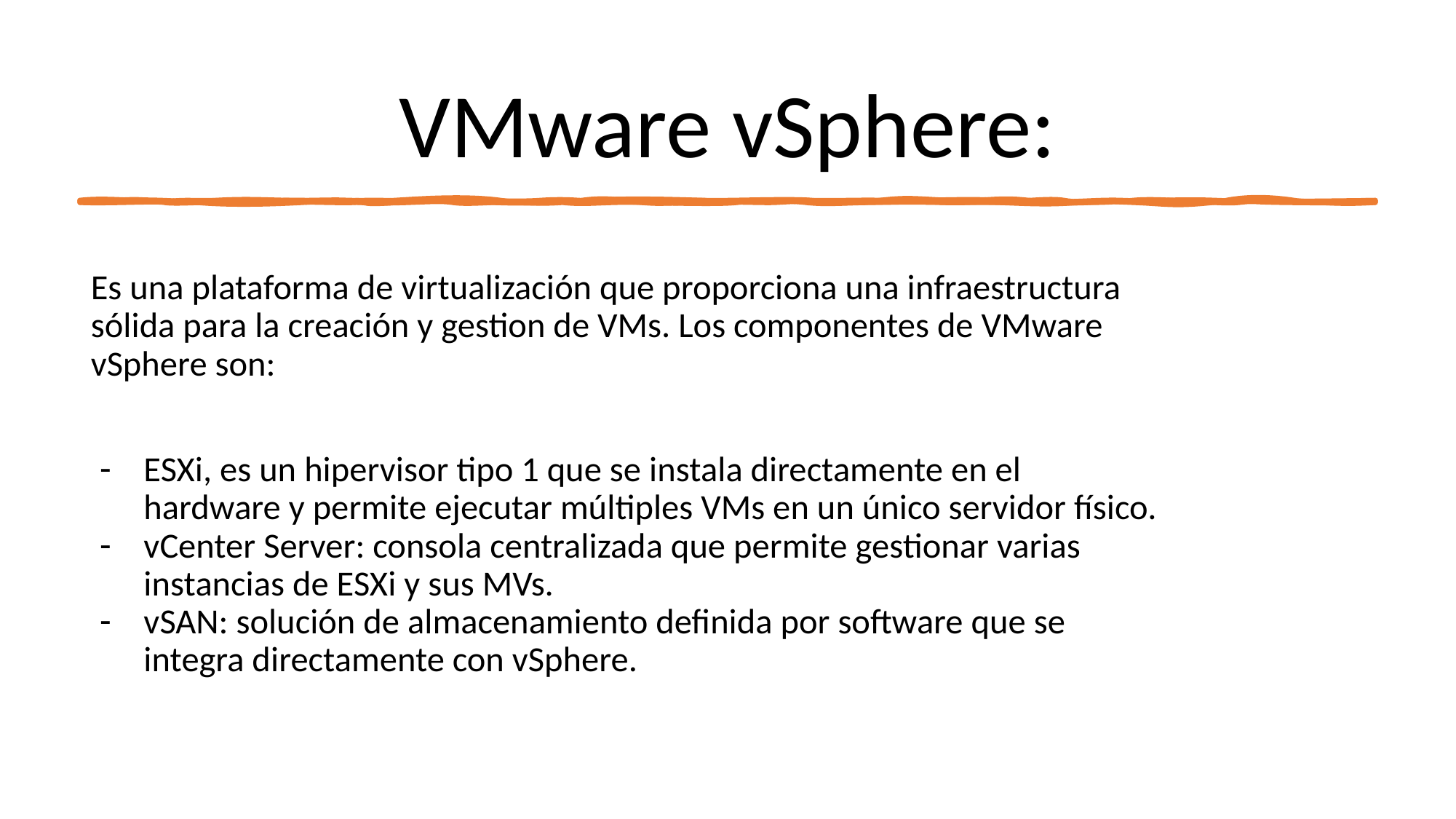

# VMware vSphere:

Es una plataforma de virtualización que proporciona una infraestructura sólida para la creación y gestion de VMs. Los componentes de VMware vSphere son:

ESXi, es un hipervisor tipo 1 que se instala directamente en el hardware y permite ejecutar múltiples VMs en un único servidor físico.
vCenter Server: consola centralizada que permite gestionar varias instancias de ESXi y sus MVs.
vSAN: solución de almacenamiento definida por software que se integra directamente con vSphere.